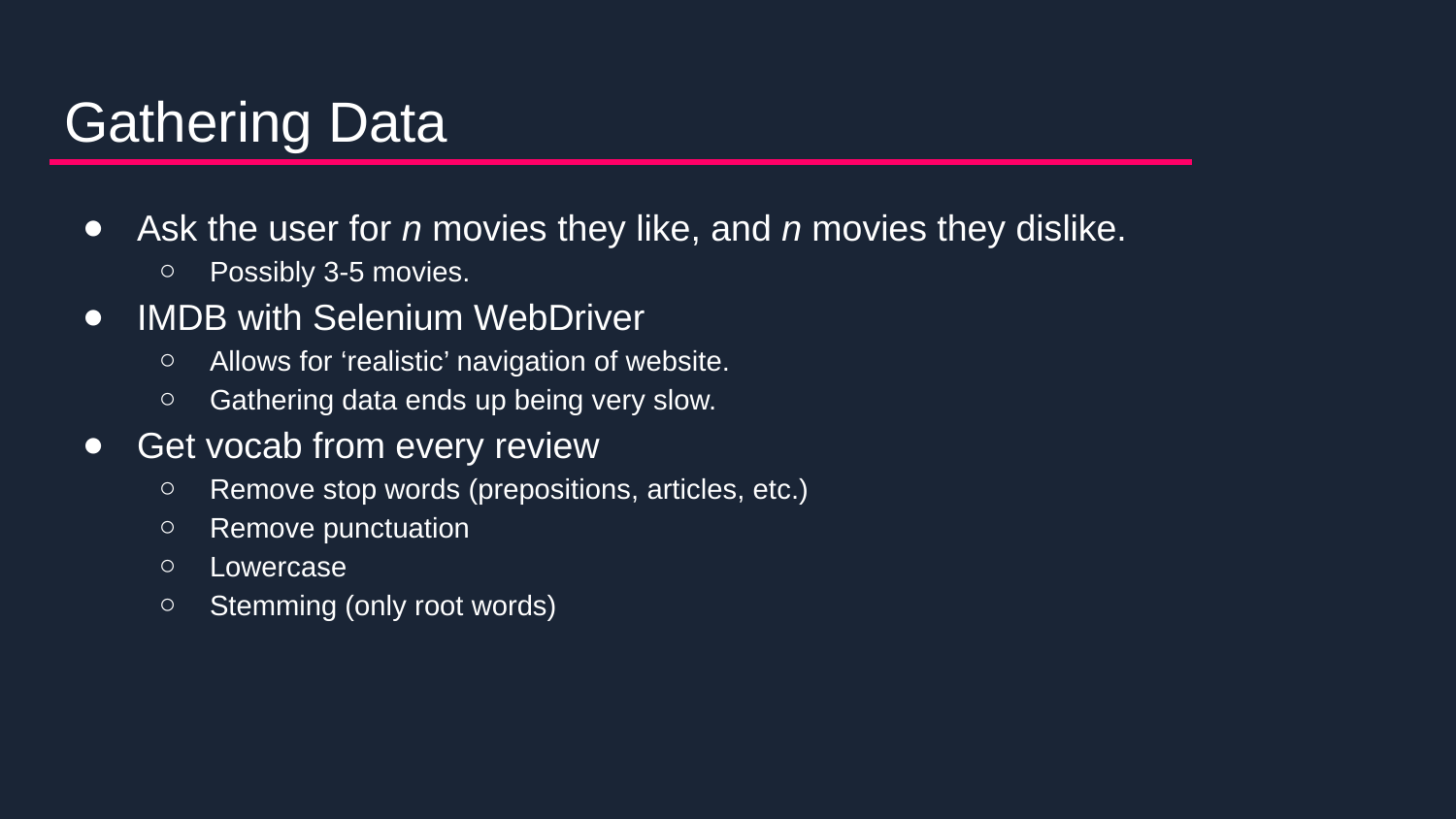

# Gathering Data
Ask the user for n movies they like, and n movies they dislike.
Possibly 3-5 movies.
IMDB with Selenium WebDriver
Allows for ‘realistic’ navigation of website.
Gathering data ends up being very slow.
Get vocab from every review
Remove stop words (prepositions, articles, etc.)
Remove punctuation
Lowercase
Stemming (only root words)